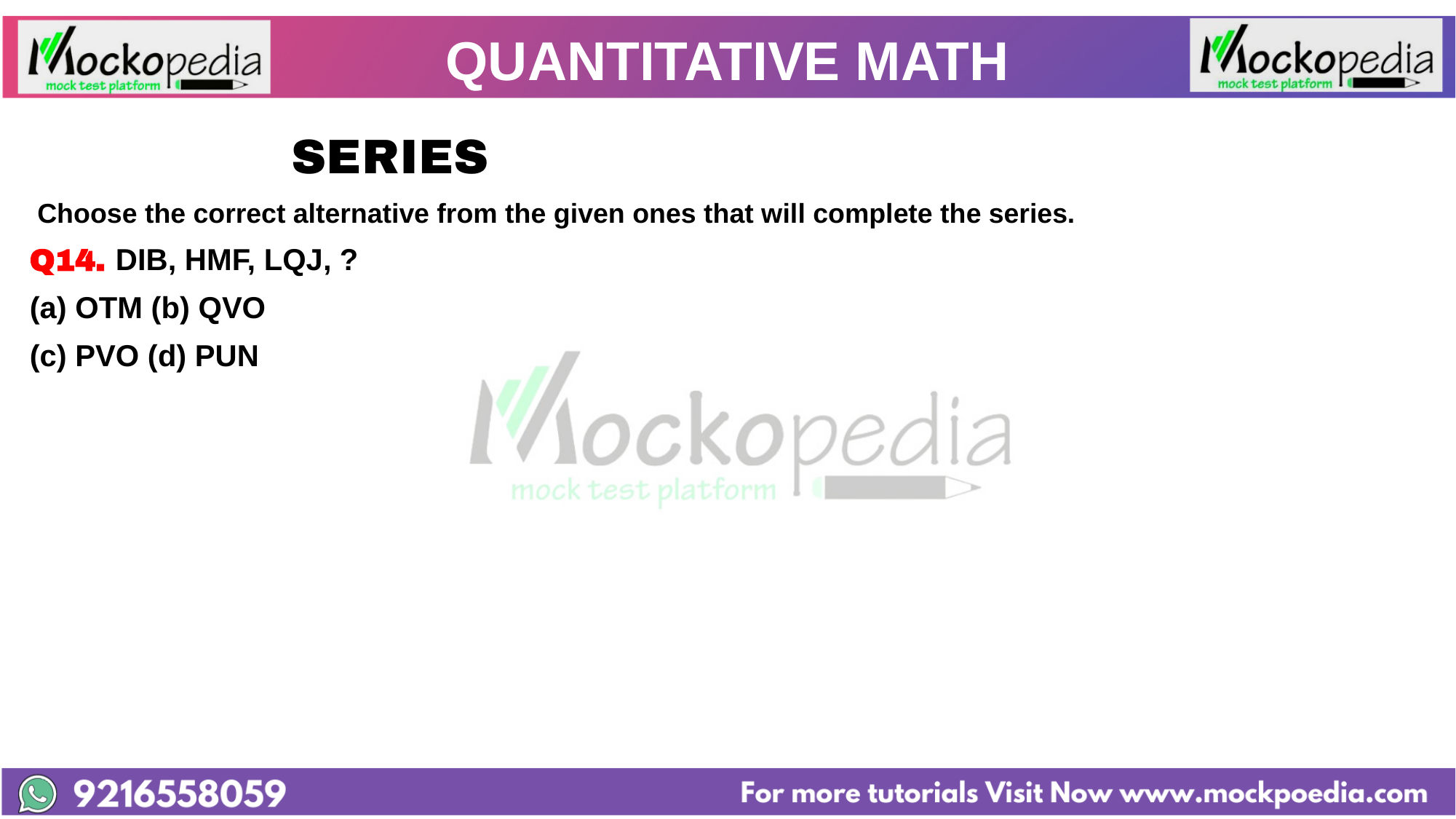

# QUANTITATIVE MATH
			 SERIES
 Choose the correct alternative from the given ones that will complete the series.
Q14. DIB, HMF, LQJ, ?
(a) OTM (b) QVO
(c) PVO (d) PUN